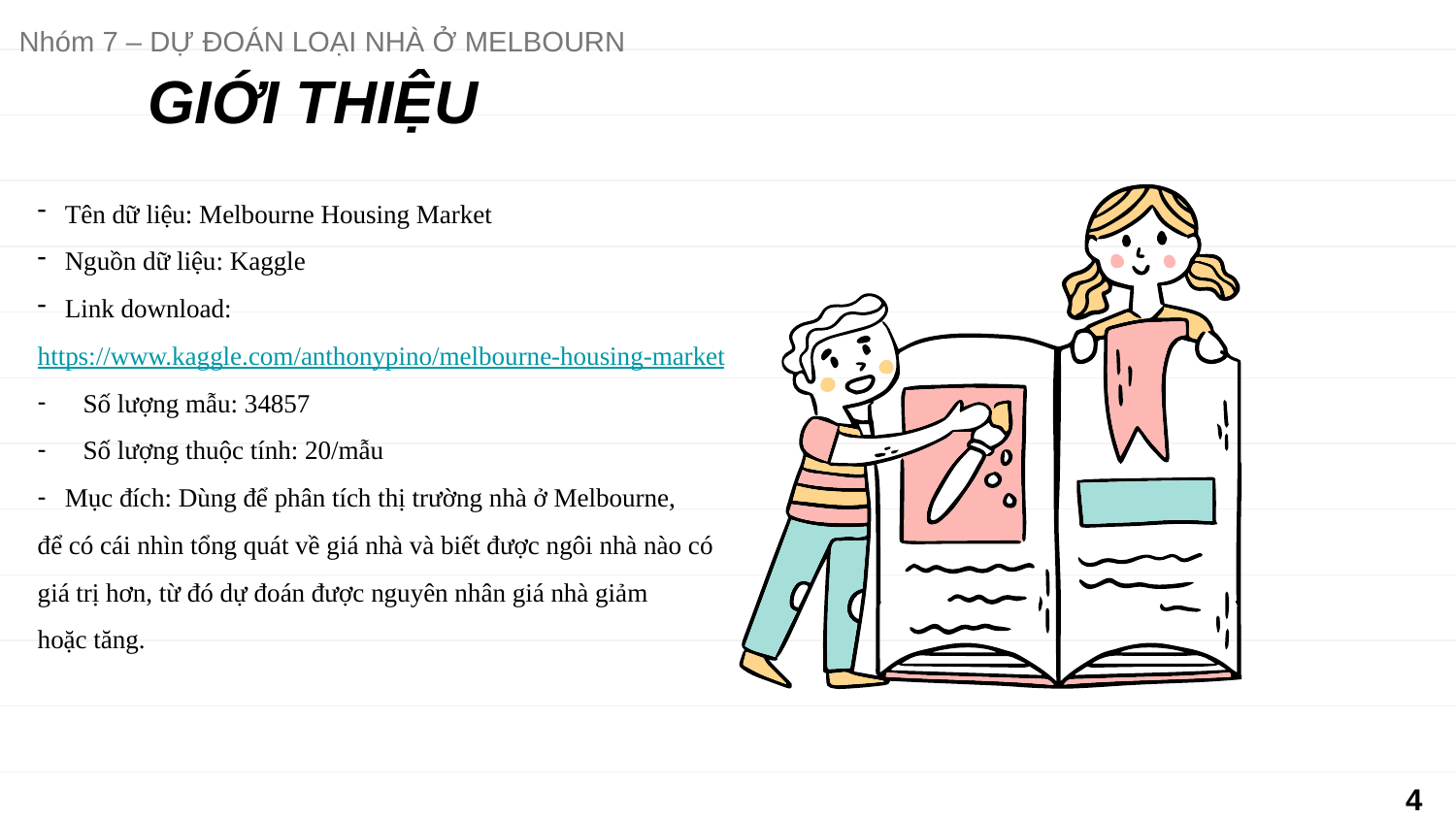

Nhóm 7 – DỰ ĐOÁN LOẠI NHÀ Ở MELBOURN
# GIỚI THIỆU
Tên dữ liệu: Melbourne Housing Market
Nguồn dữ liệu: Kaggle
Link download:
https://www.kaggle.com/anthonypino/melbourne-housing-market
Số lượng mẫu: 34857
Số lượng thuộc tính: 20/mẫu
Mục đích: Dùng để phân tích thị trường nhà ở Melbourne,
để có cái nhìn tổng quát về giá nhà và biết được ngôi nhà nào có
giá trị hơn, từ đó dự đoán được nguyên nhân giá nhà giảm
hoặc tăng.

4